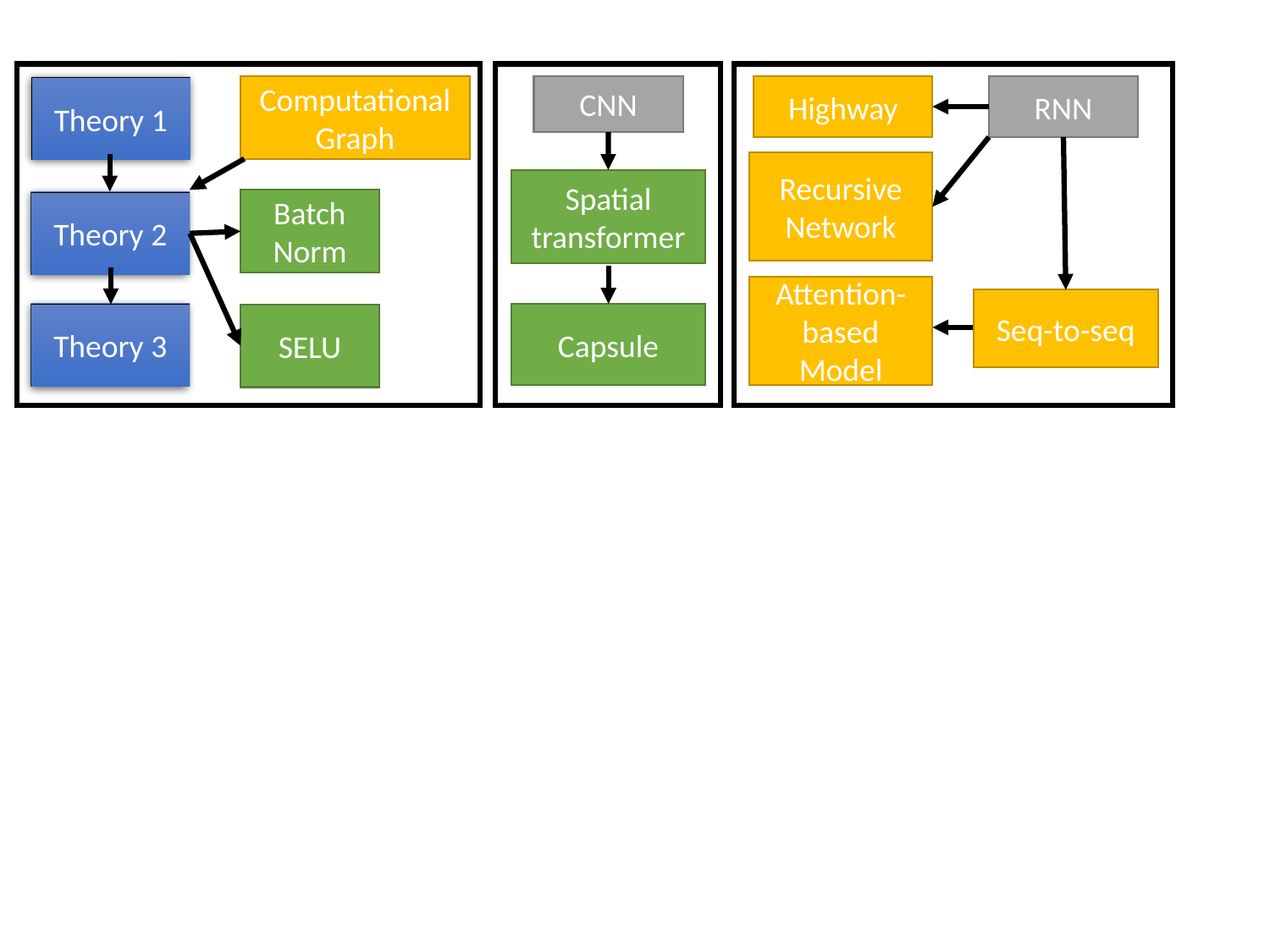

Computational Graph
CNN
Highway
RNN
Theory 1
Recursive Network
Spatial transformer
Batch Norm
Theory 2
Attention-based Model
Seq-to-seq
Theory 3
Capsule
SELU